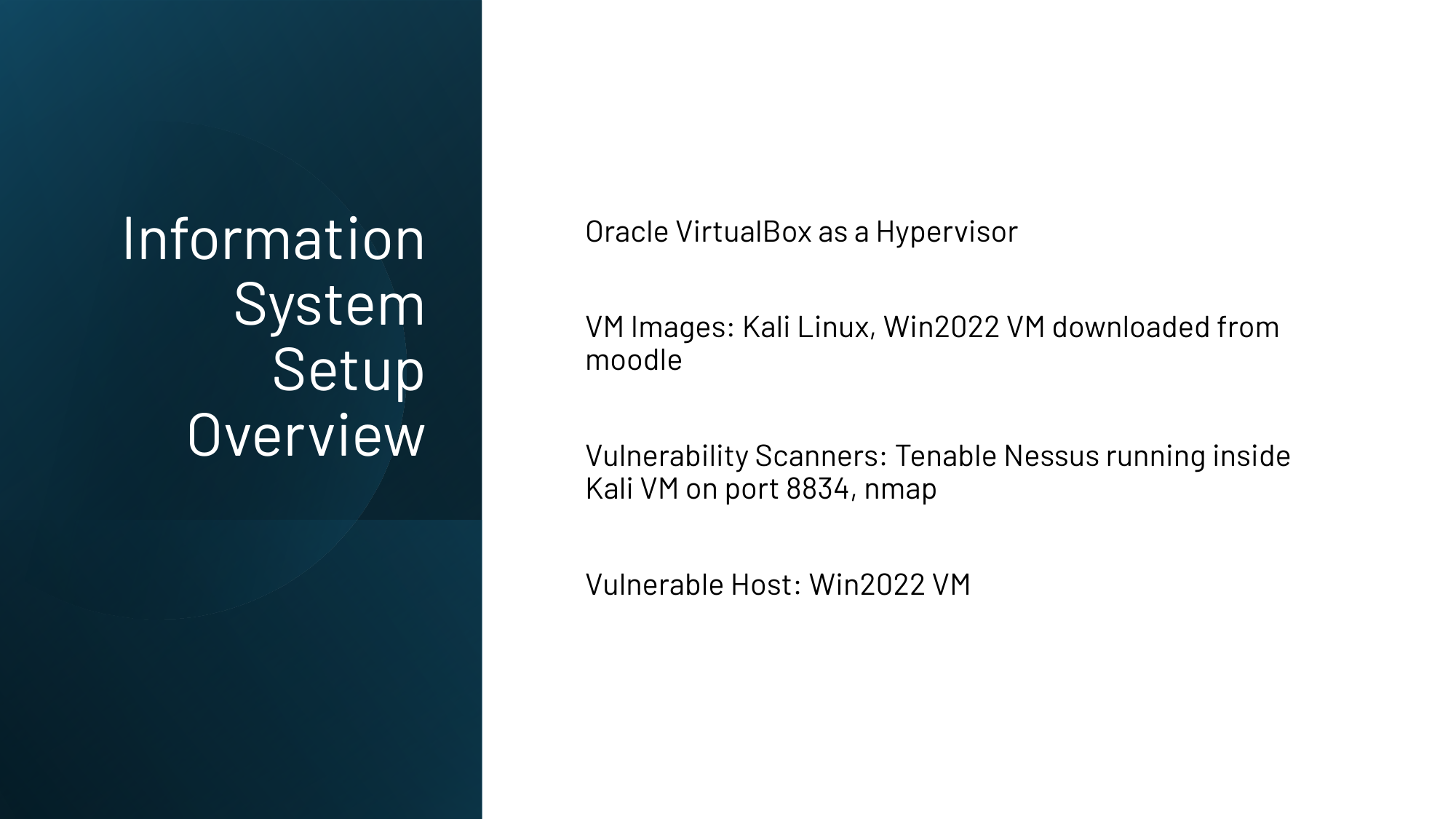

# Information System Setup Overview
Oracle VirtualBox as a Hypervisor

VM Images: Kali Linux, Win2022 VM downloaded from moodle

Vulnerability Scanners: Tenable Nessus running inside Kali VM on port 8834, nmap

Vulnerable Host: Win2022 VM